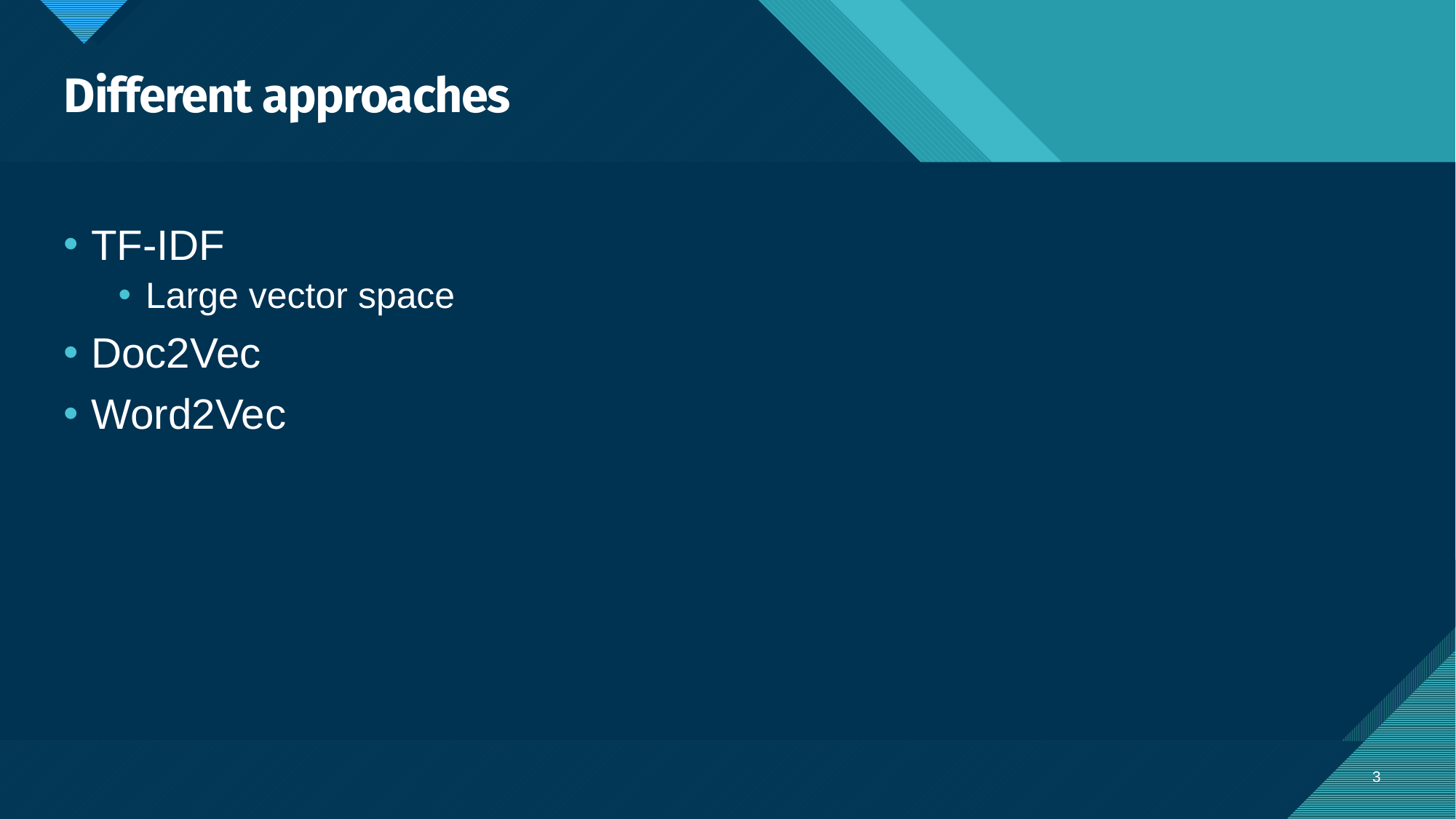

# Different approaches
TF-IDF
Large vector space
Doc2Vec
Word2Vec
3